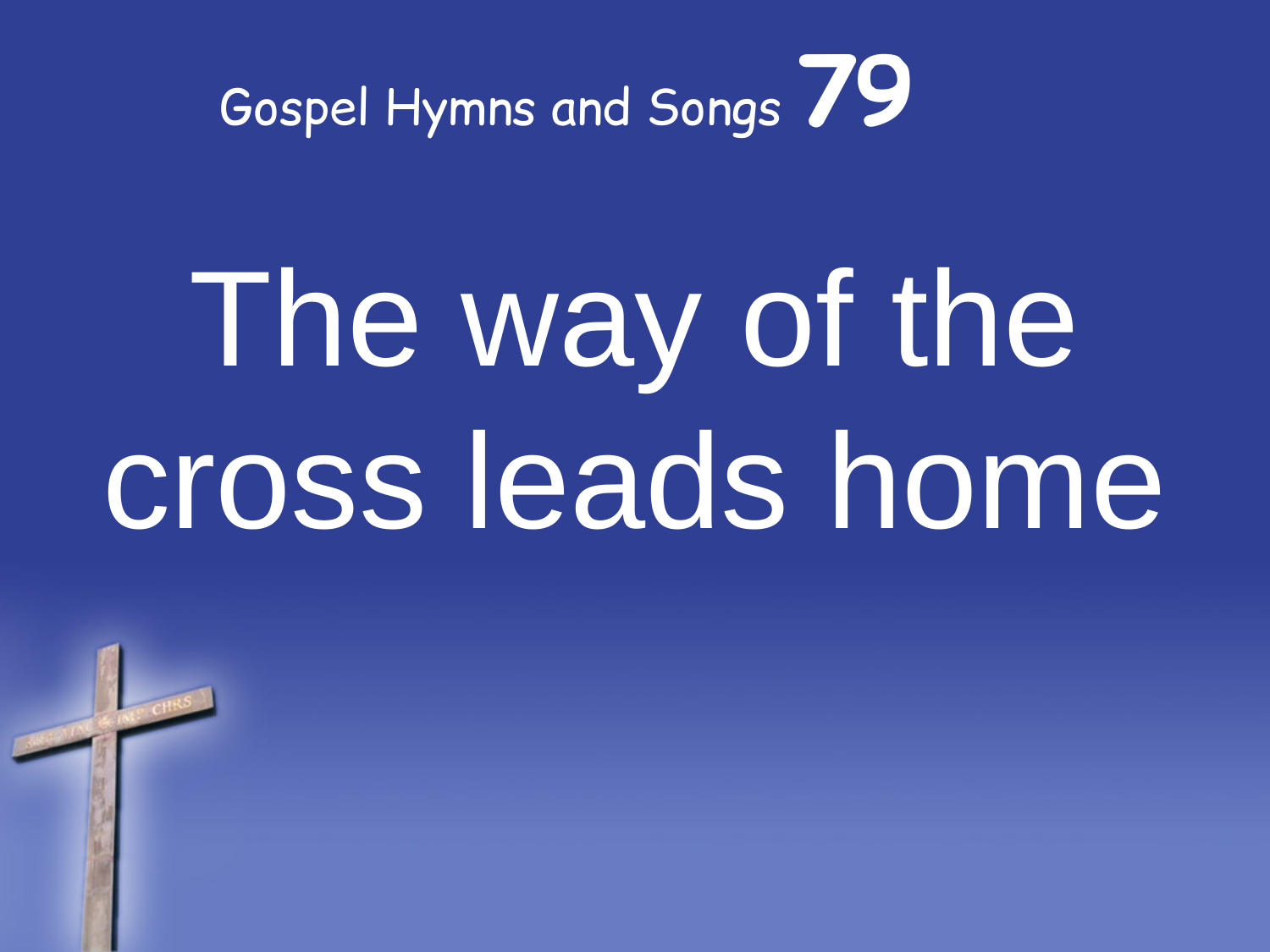

# Gospel Hymns and Songs 79

The way of the cross leads home